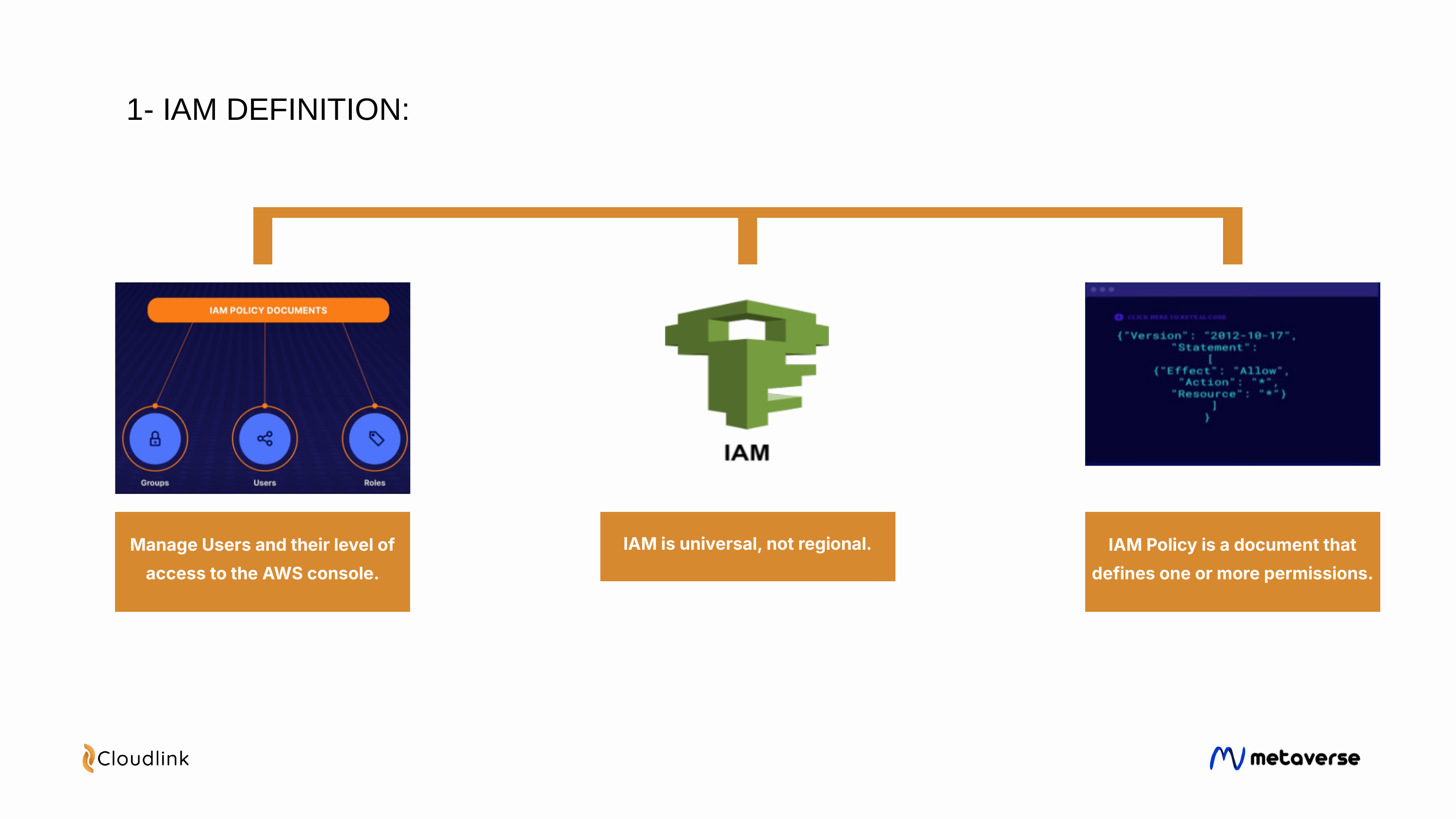

1- IAM DEFINITION:

Manage Users and their level of access to the AWS console.

IAM is universal, not regional.

IAM Policy is a document that defines one or more permissions.